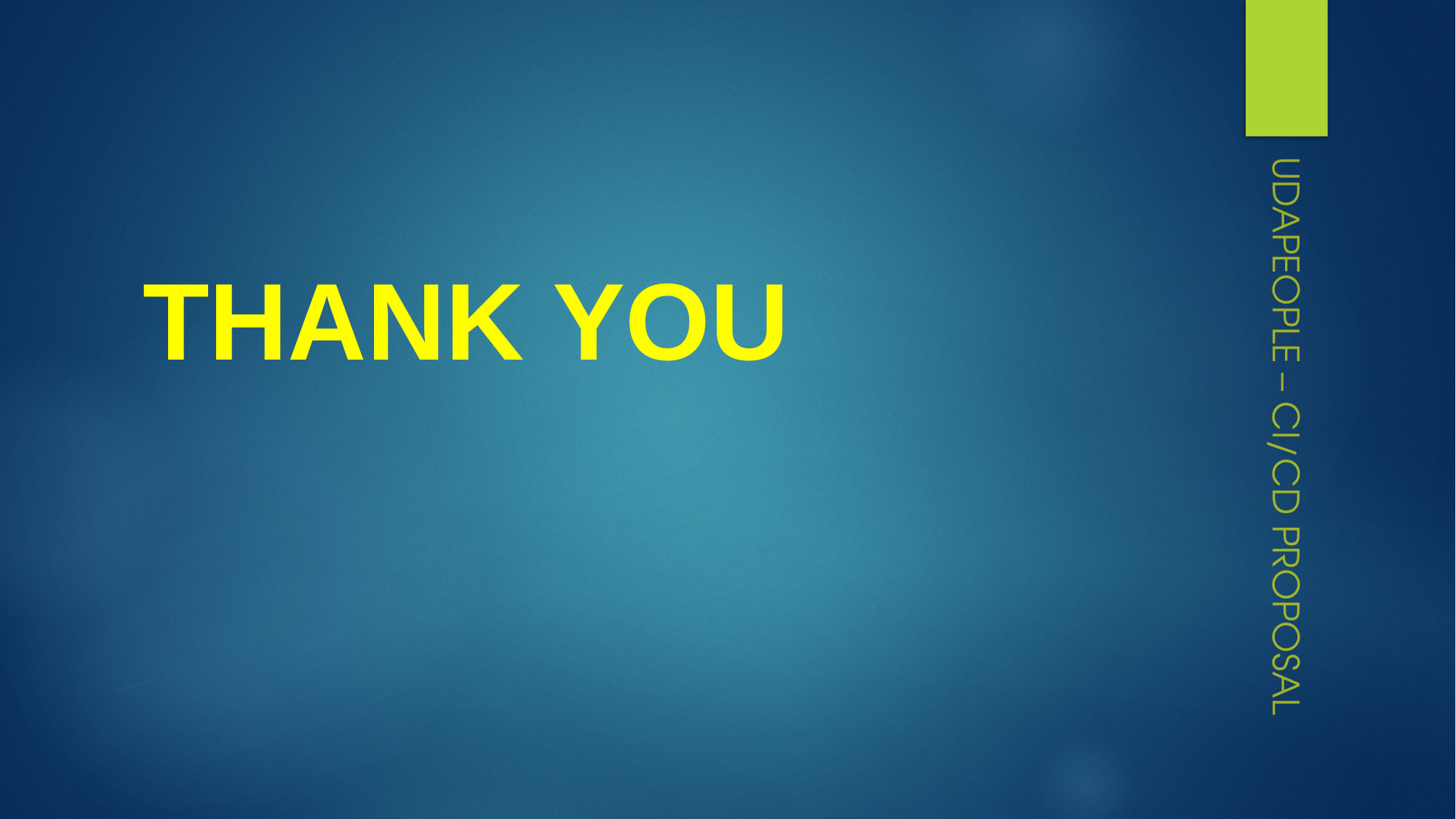

#
THANK YOU
UDAPEOPLE – CI/CD PROPOSAL